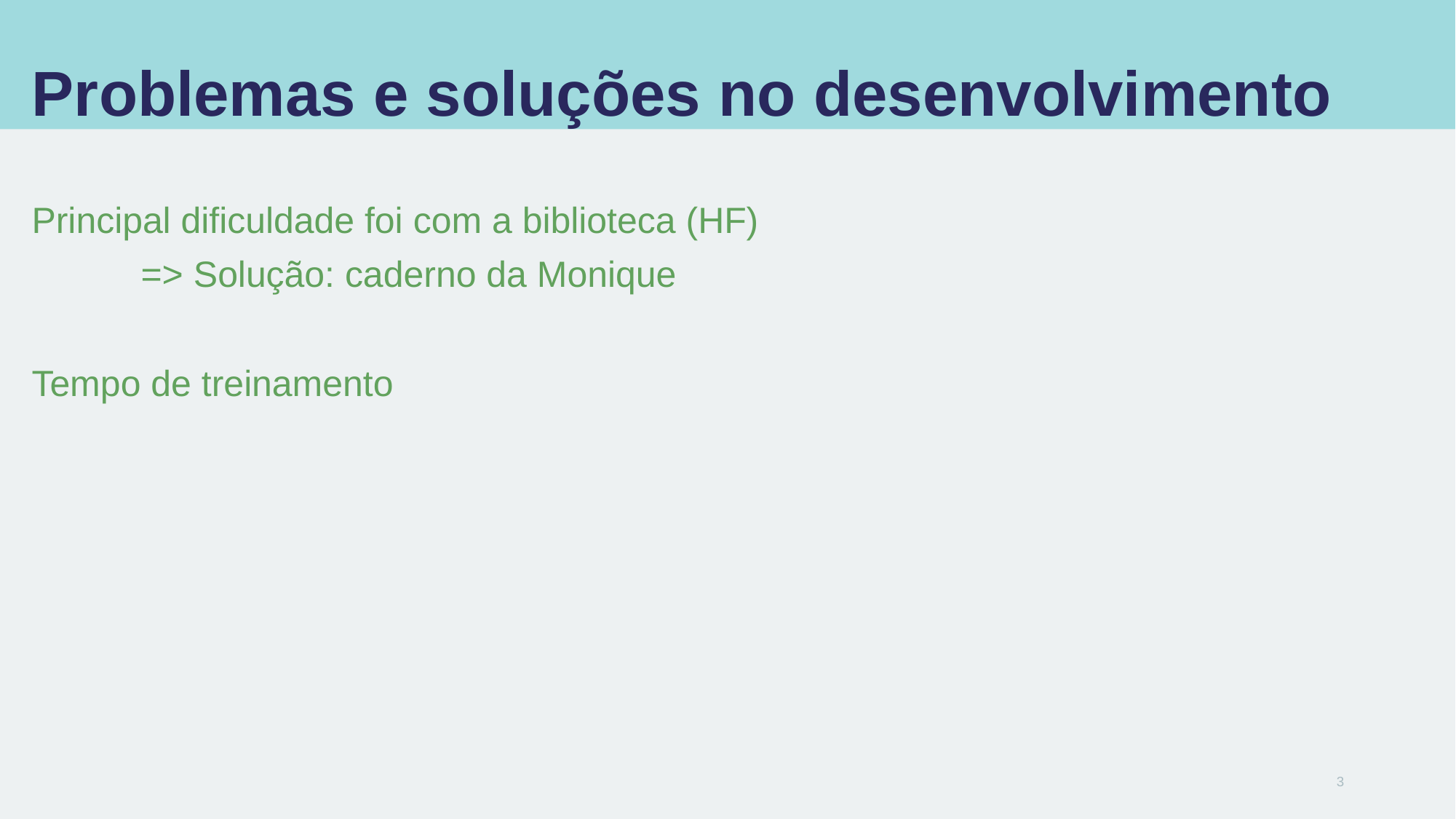

# Problemas e soluções no desenvolvimento
Principal dificuldade foi com a biblioteca (HF)
	=> Solução: caderno da Monique

Tempo de treinamento
3